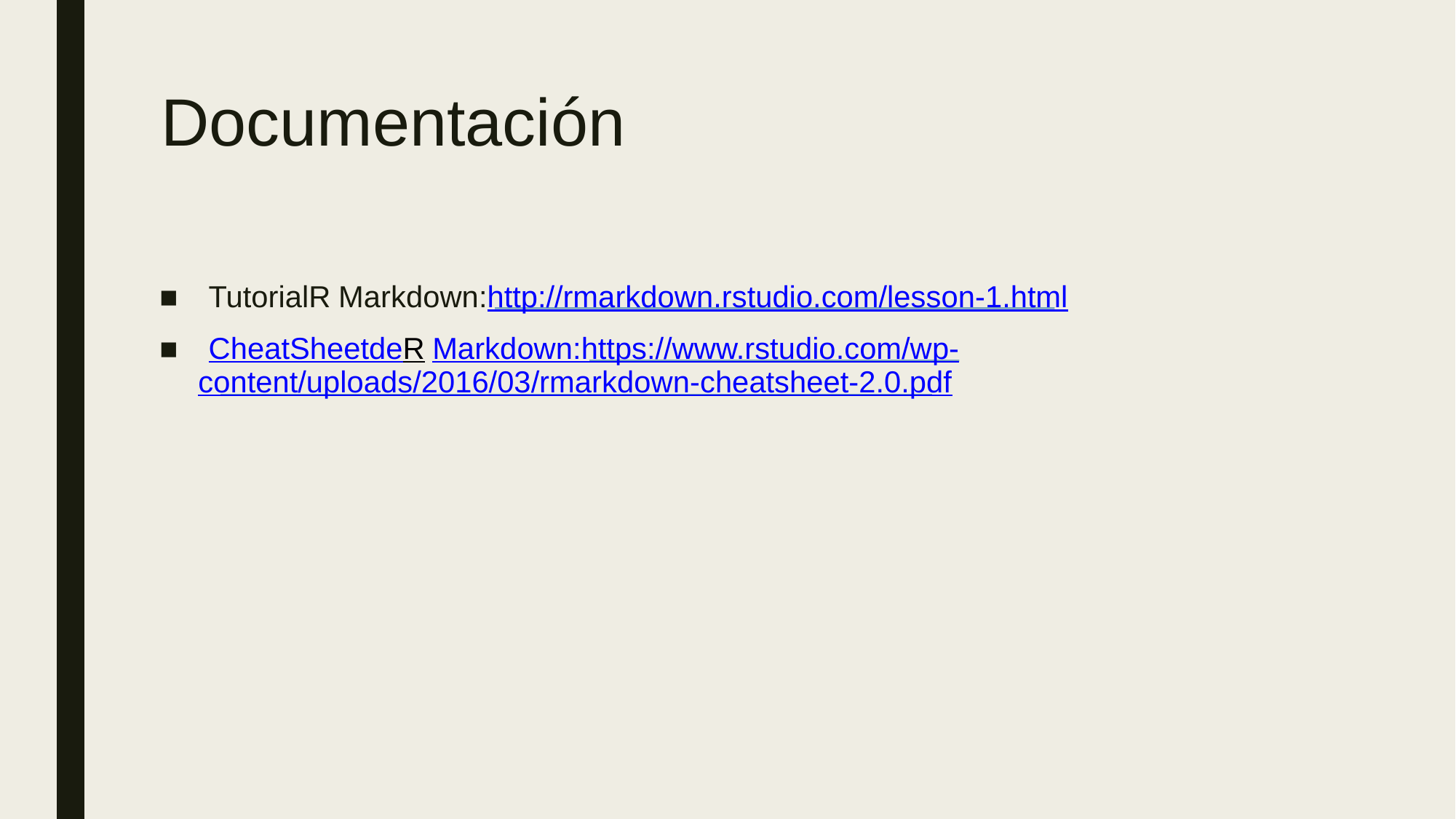

Documentación
■    TutorialR Markdown:http://rmarkdown.rstudio.com/lesson-1.html

■    CheatSheetdeR Markdown:https://www.rstudio.com/wp-

content/uploads/2016/03/rmarkdown-cheatsheet-2.0.pdf